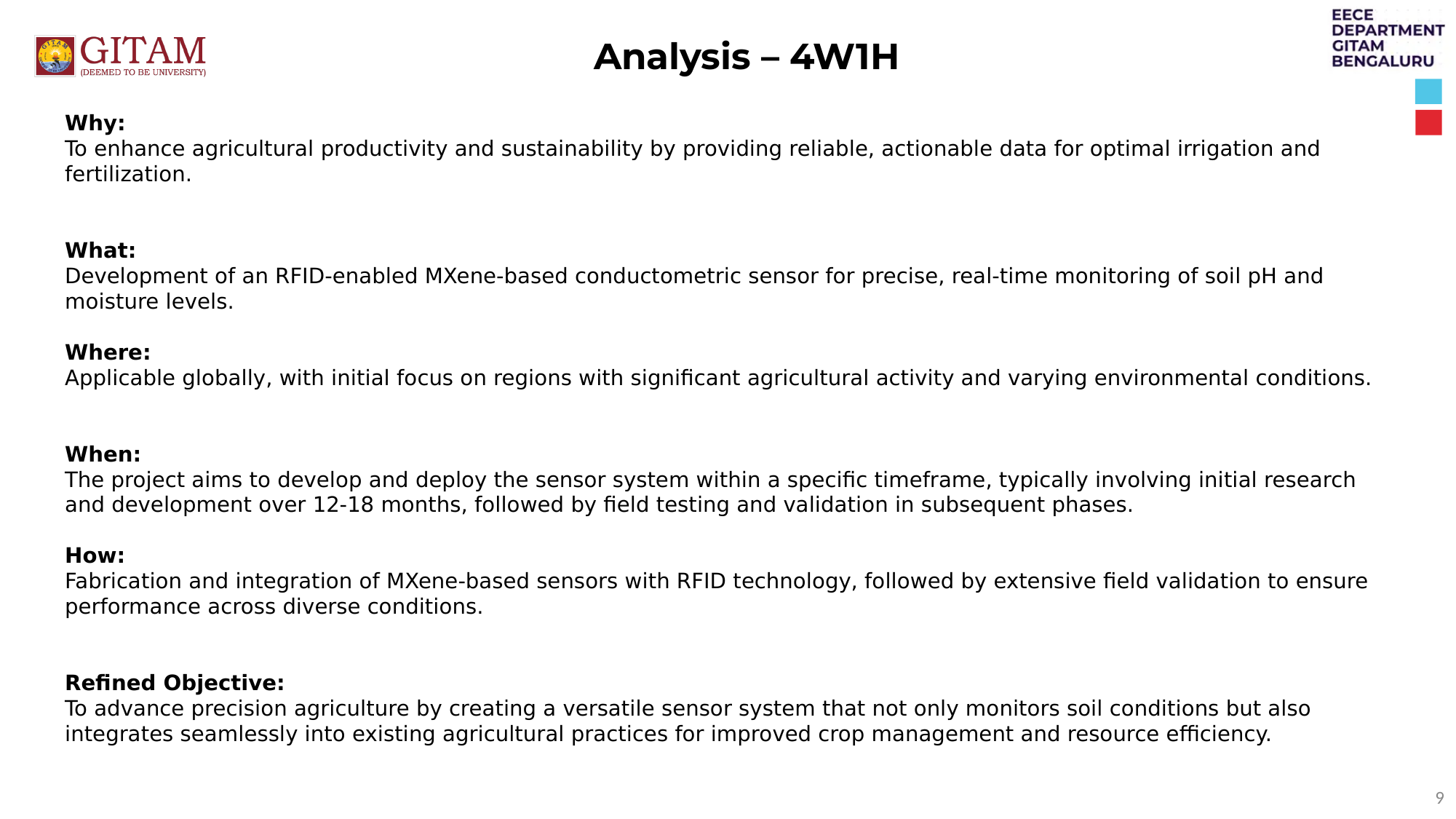

Analysis – 4W1H
Why:
To enhance agricultural productivity and sustainability by providing reliable, actionable data for optimal irrigation and fertilization.

What:
Development of an RFID-enabled MXene-based conductometric sensor for precise, real-time monitoring of soil pH and moisture levels.

Where:
Applicable globally, with initial focus on regions with significant agricultural activity and varying environmental conditions.

When:
The project aims to develop and deploy the sensor system within a specific timeframe, typically involving initial research and development over 12-18 months, followed by field testing and validation in subsequent phases.

How:
Fabrication and integration of MXene-based sensors with RFID technology, followed by extensive field validation to ensure performance across diverse conditions.

Refined Objective:
To advance precision agriculture by creating a versatile sensor system that not only monitors soil conditions but also integrates seamlessly into existing agricultural practices for improved crop management and resource efficiency.
9